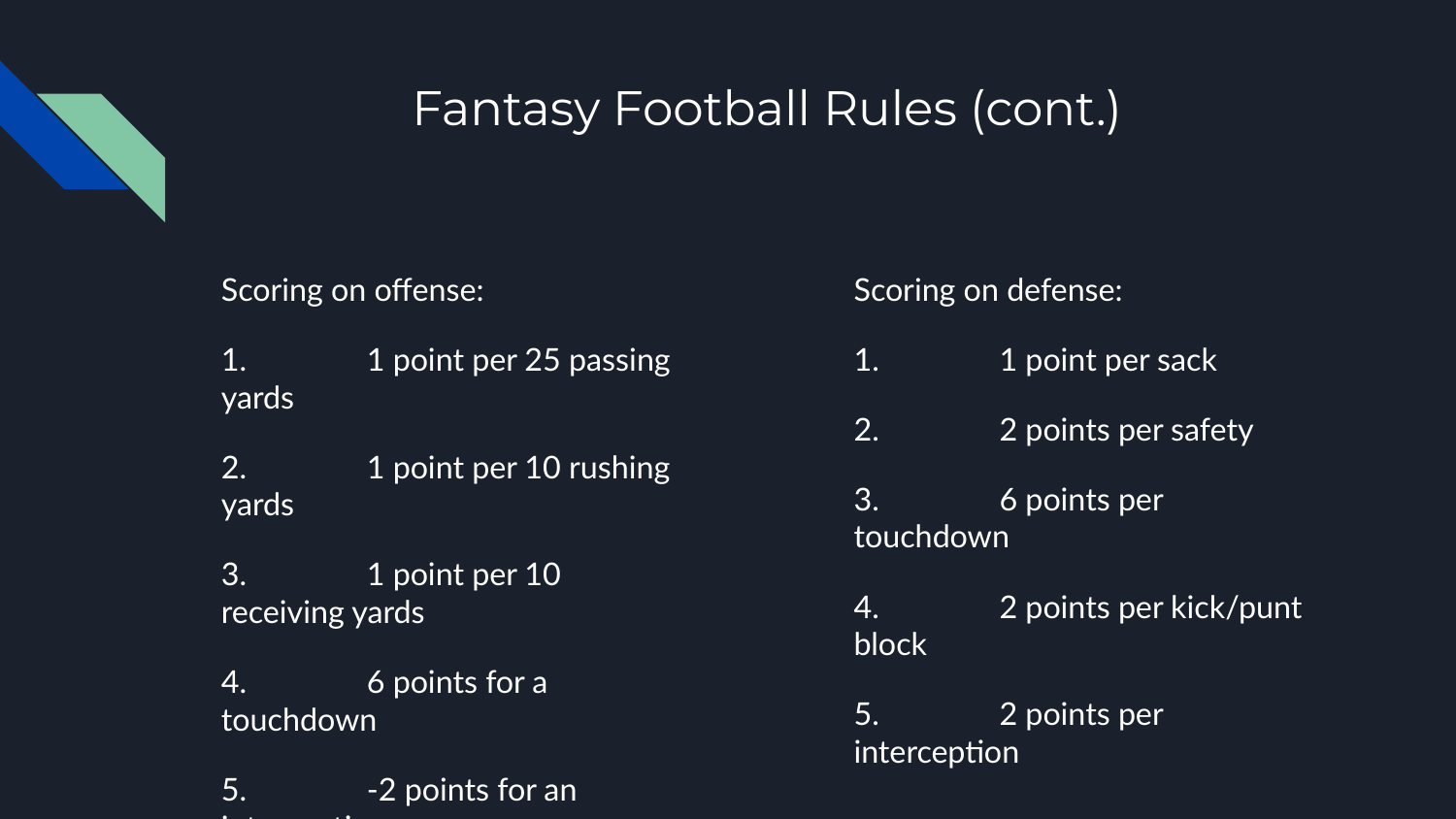

# Fantasy Football Rules (cont.)
Scoring on offense:
1.	1 point per 25 passing yards
2.	1 point per 10 rushing yards
3.	1 point per 10 receiving yards
4.	6 points for a touchdown
5.	-2 points for an interception
Scoring on defense:
1.	1 point per sack
2.	2 points per safety
3.	6 points per touchdown
4.	2 points per kick/punt block
5.	2 points per interception